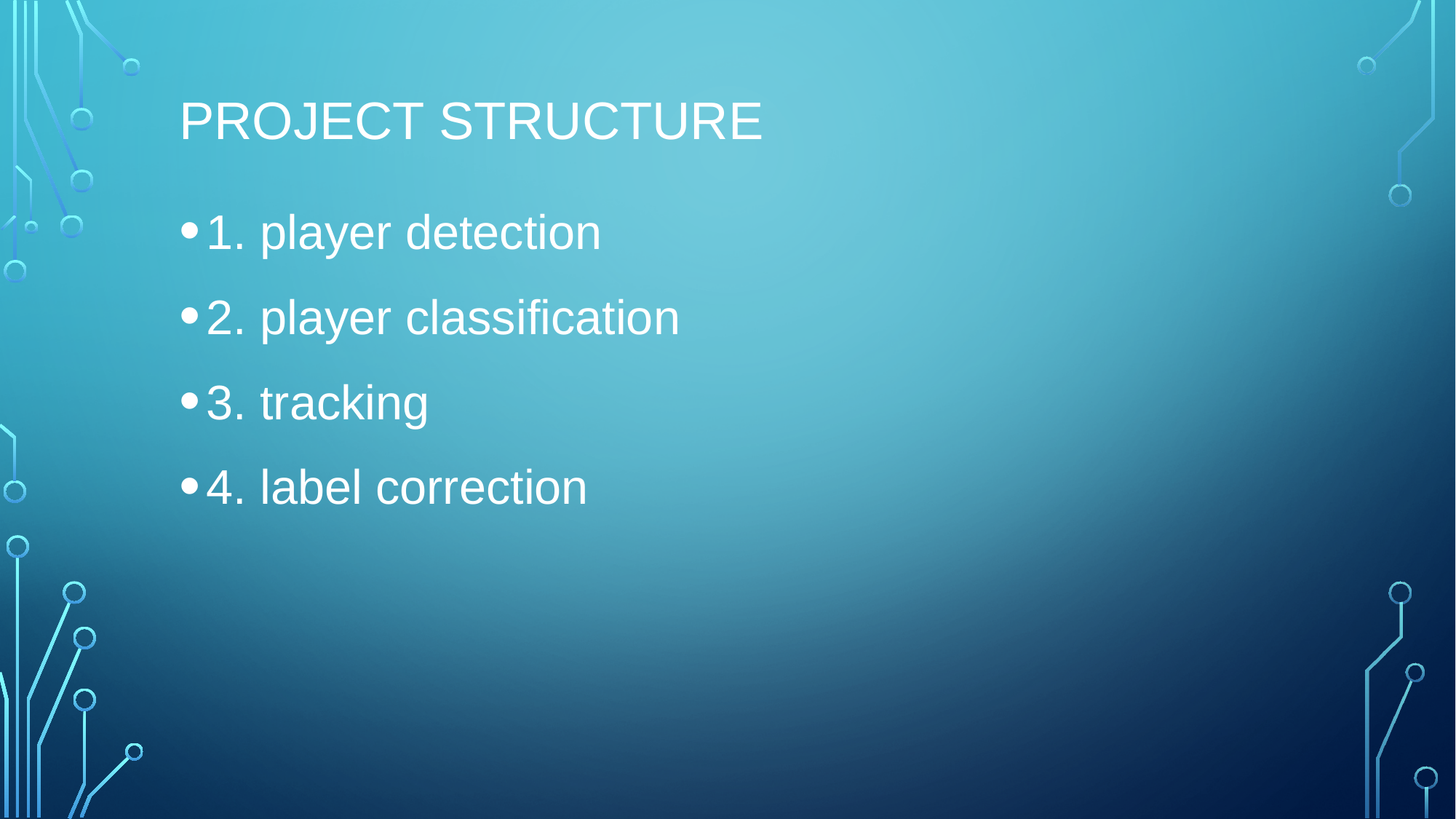

# Project structure
1. player detection
2. player classification
3. tracking
4. label correction